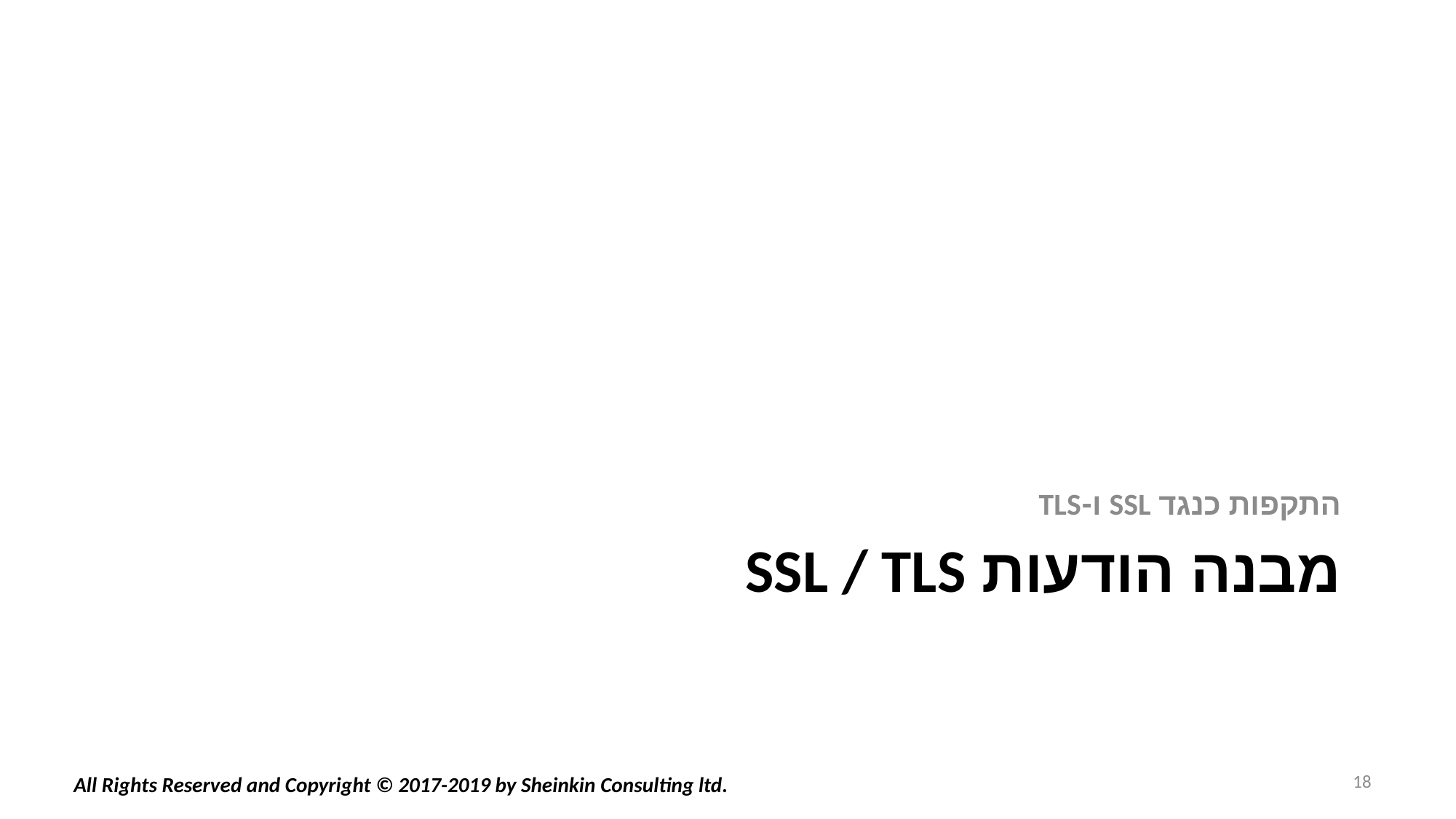

התקפות כנגד SSL ו-TLS
# מבנה הודעות SSL / TLS
18